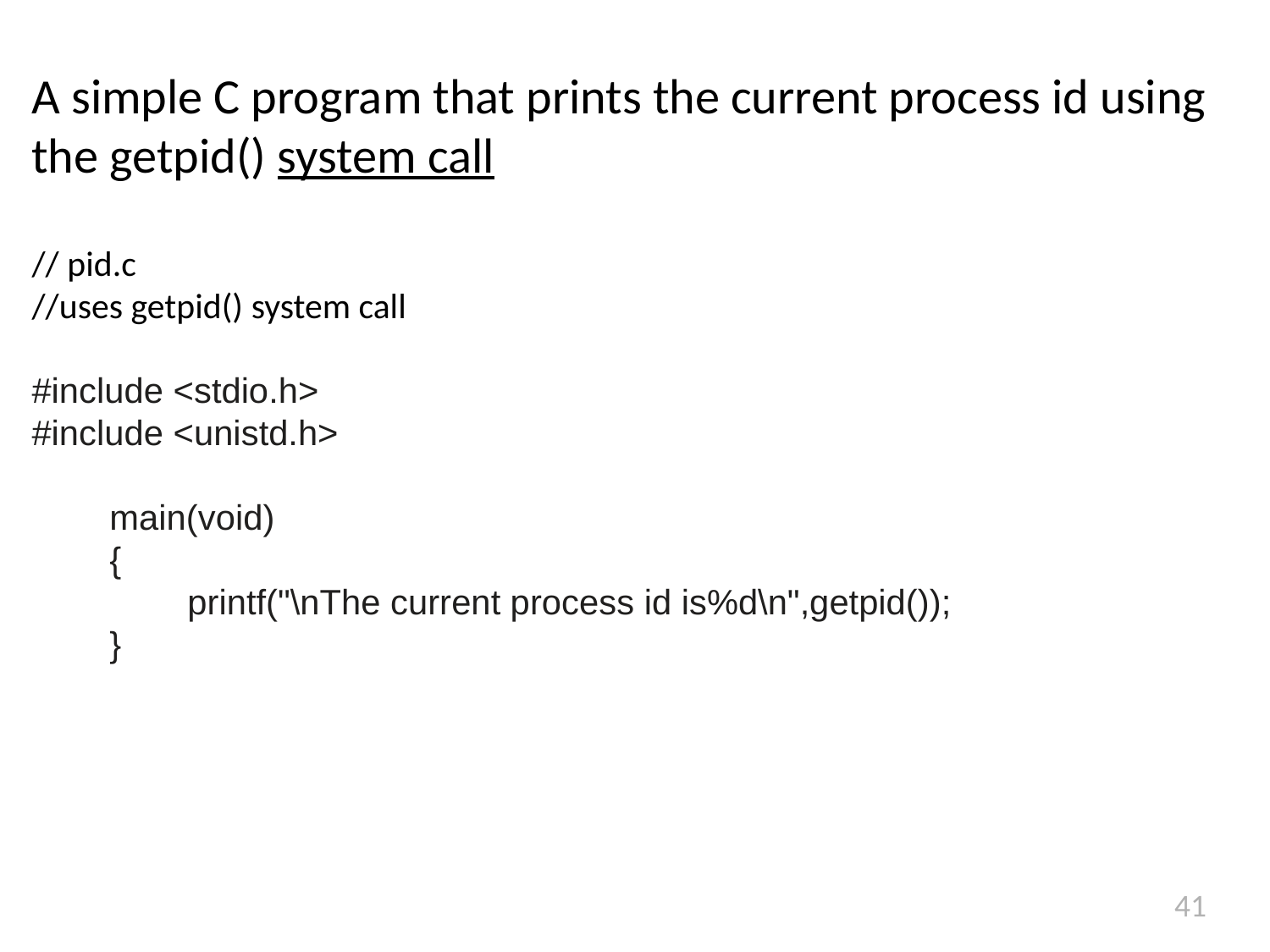

# A simple C program that prints the current process id using the getpid() system call
// pid.c
//uses getpid() system call

#include <stdio.h>
#include <unistd.h>
        main(void)
        {              
                printf("\nThe current process id is%d\n",getpid());
        }
41